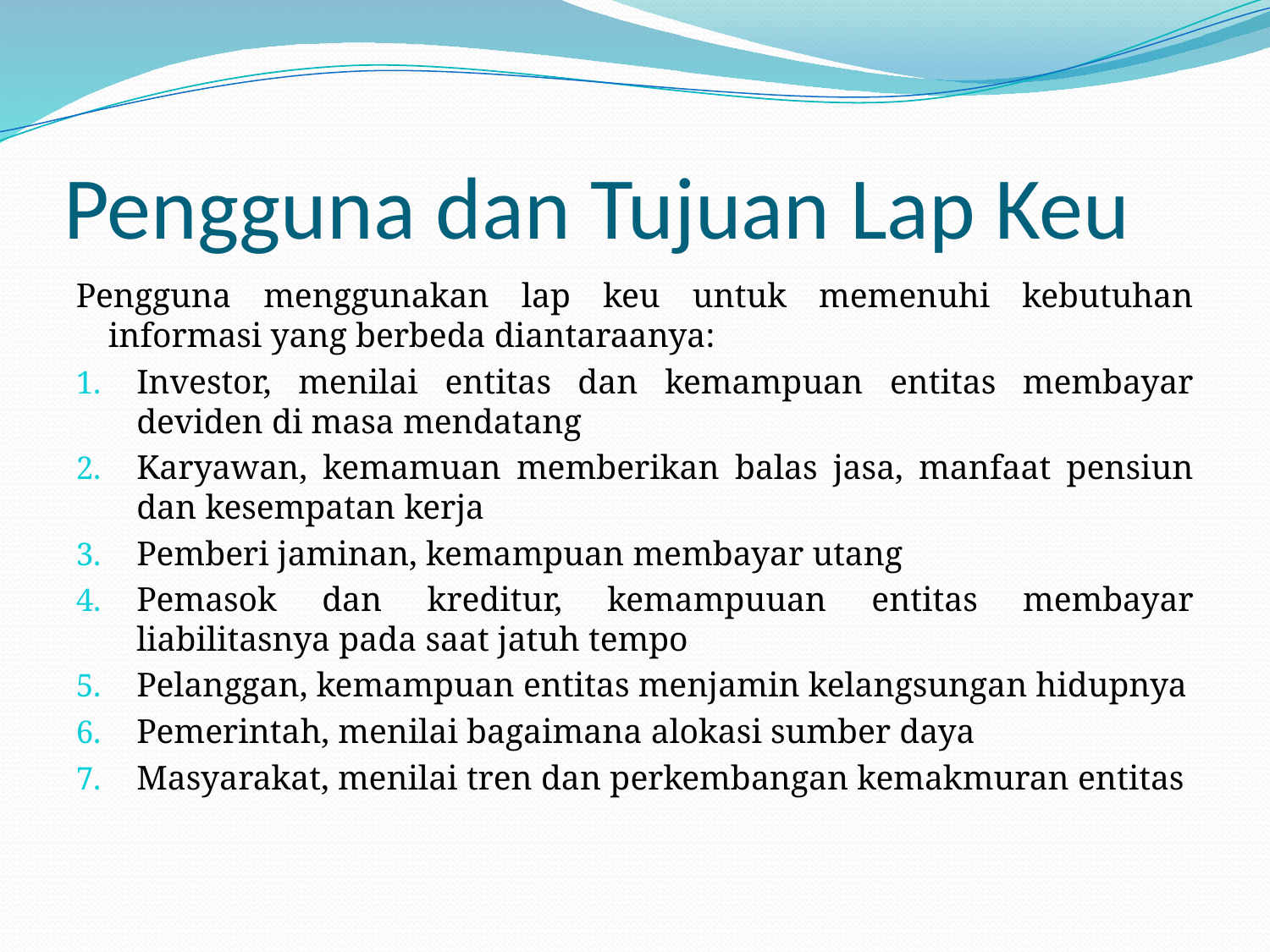

# Pengguna dan Tujuan Lap Keu
Pengguna menggunakan lap keu untuk memenuhi kebutuhan informasi yang berbeda diantaraanya:
Investor, menilai entitas dan kemampuan entitas membayar deviden di masa mendatang
Karyawan, kemamuan memberikan balas jasa, manfaat pensiun dan kesempatan kerja
Pemberi jaminan, kemampuan membayar utang
Pemasok dan kreditur, kemampuuan entitas membayar liabilitasnya pada saat jatuh tempo
Pelanggan, kemampuan entitas menjamin kelangsungan hidupnya
Pemerintah, menilai bagaimana alokasi sumber daya
Masyarakat, menilai tren dan perkembangan kemakmuran entitas